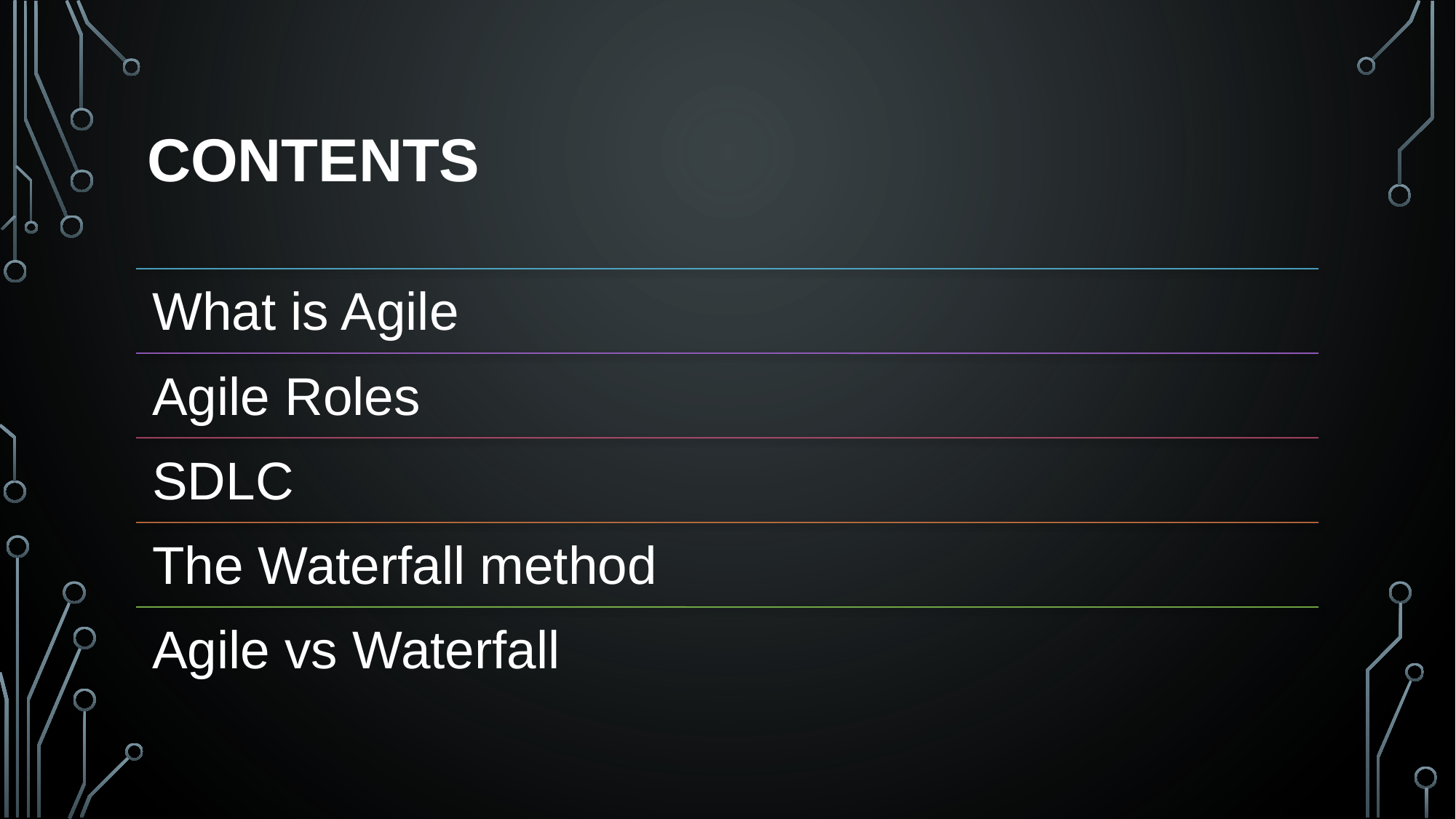

# Contents
What is Agile
Agile Roles
SDLC
The Waterfall method
Agile vs Waterfall